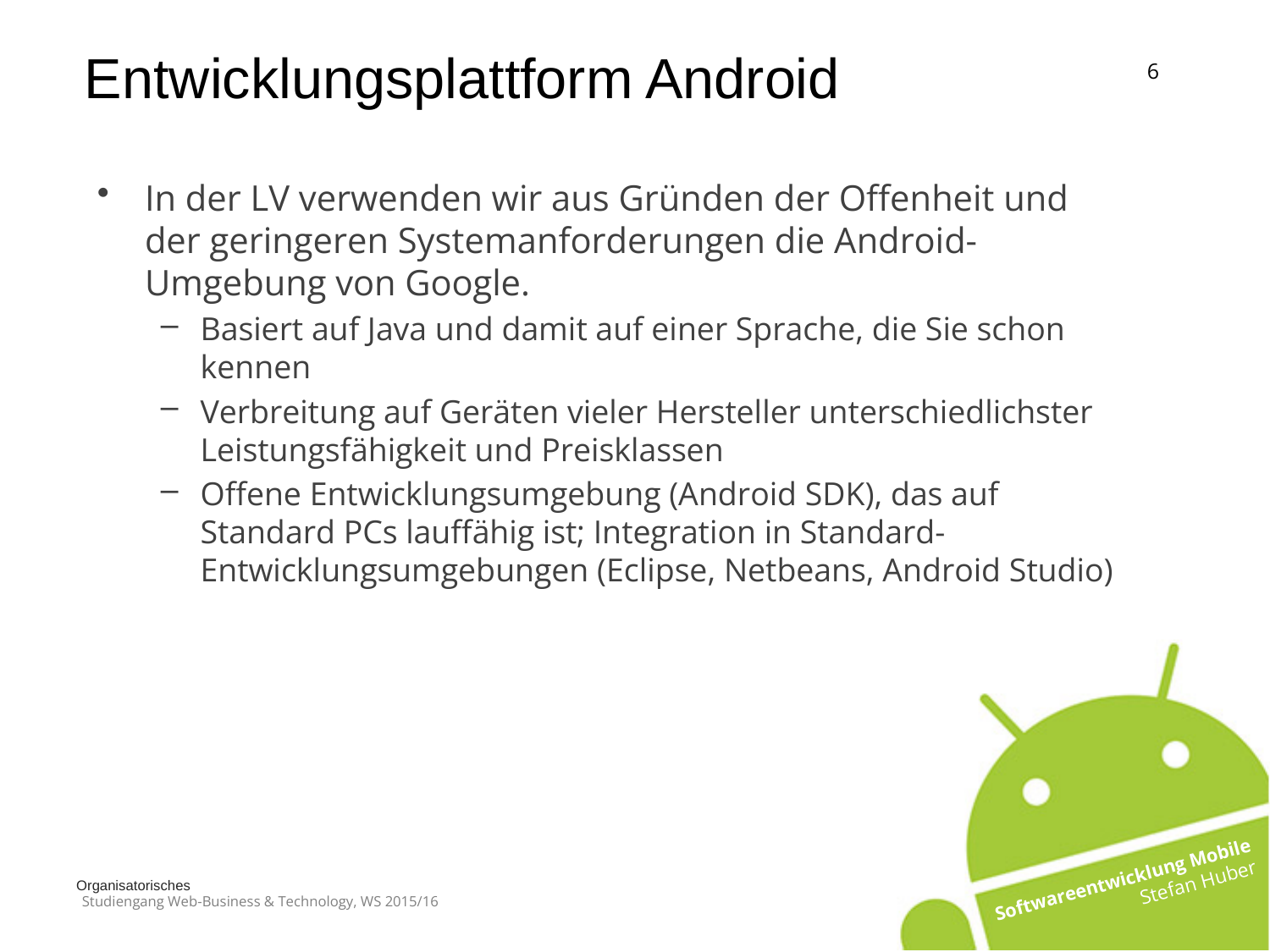

Entwicklungsplattform Android
In der LV verwenden wir aus Gründen der Offenheit und der geringeren Systemanforderungen die Android-Umgebung von Google.
Basiert auf Java und damit auf einer Sprache, die Sie schon kennen
Verbreitung auf Geräten vieler Hersteller unterschiedlichster Leistungsfähigkeit und Preisklassen
Offene Entwicklungsumgebung (Android SDK), das auf Standard PCs lauffähig ist; Integration in Standard-Entwicklungsumgebungen (Eclipse, Netbeans, Android Studio)

# Organisatorisches